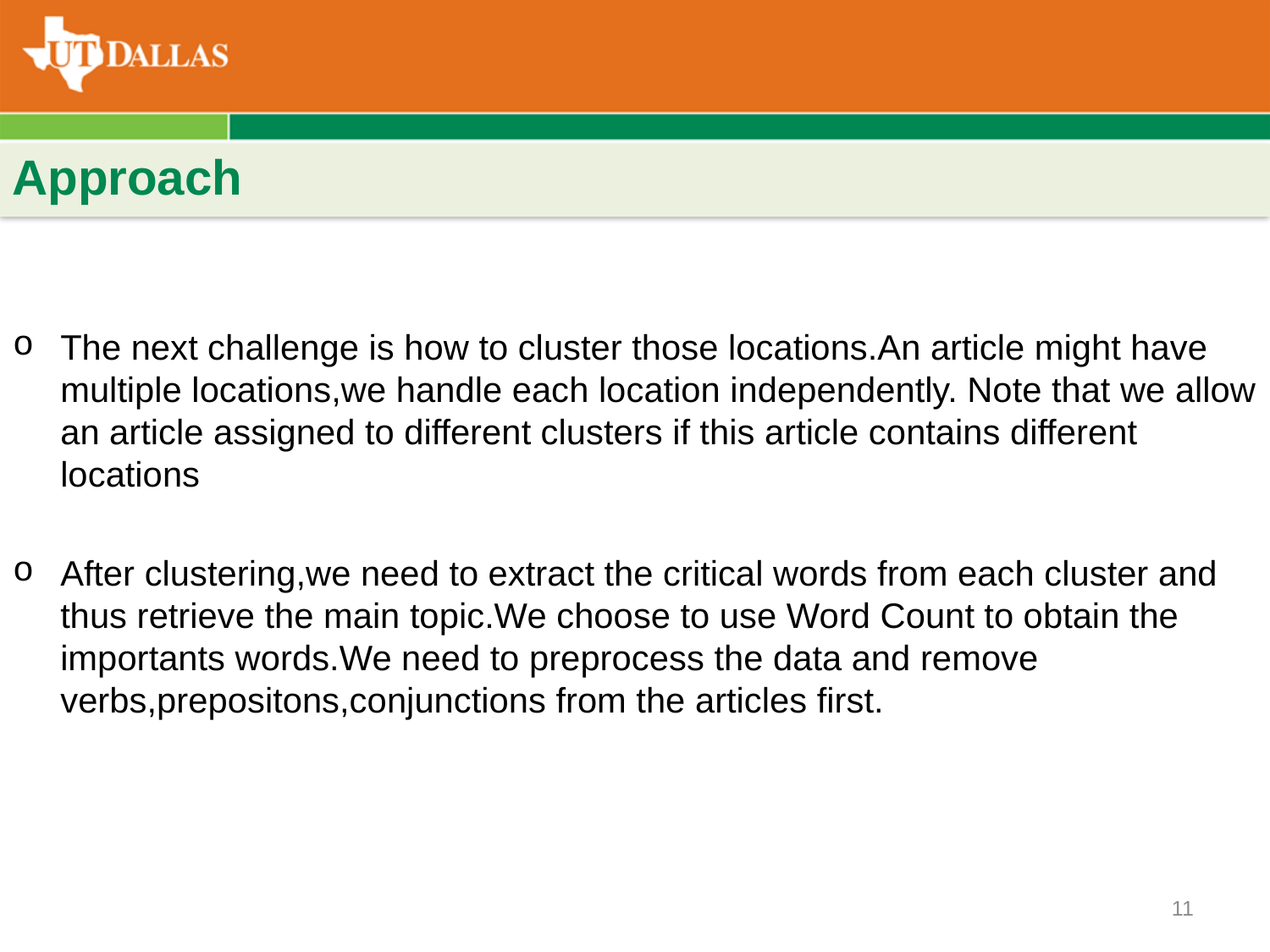

#
Approach
The next challenge is how to cluster those locations.An article might have multiple locations,we handle each location independently. Note that we allow an article assigned to different clusters if this article contains different locations

After clustering,we need to extract the critical words from each cluster and thus retrieve the main topic.We choose to use Word Count to obtain the importants words.We need to preprocess the data and remove verbs,prepositons,conjunctions from the articles first.

11